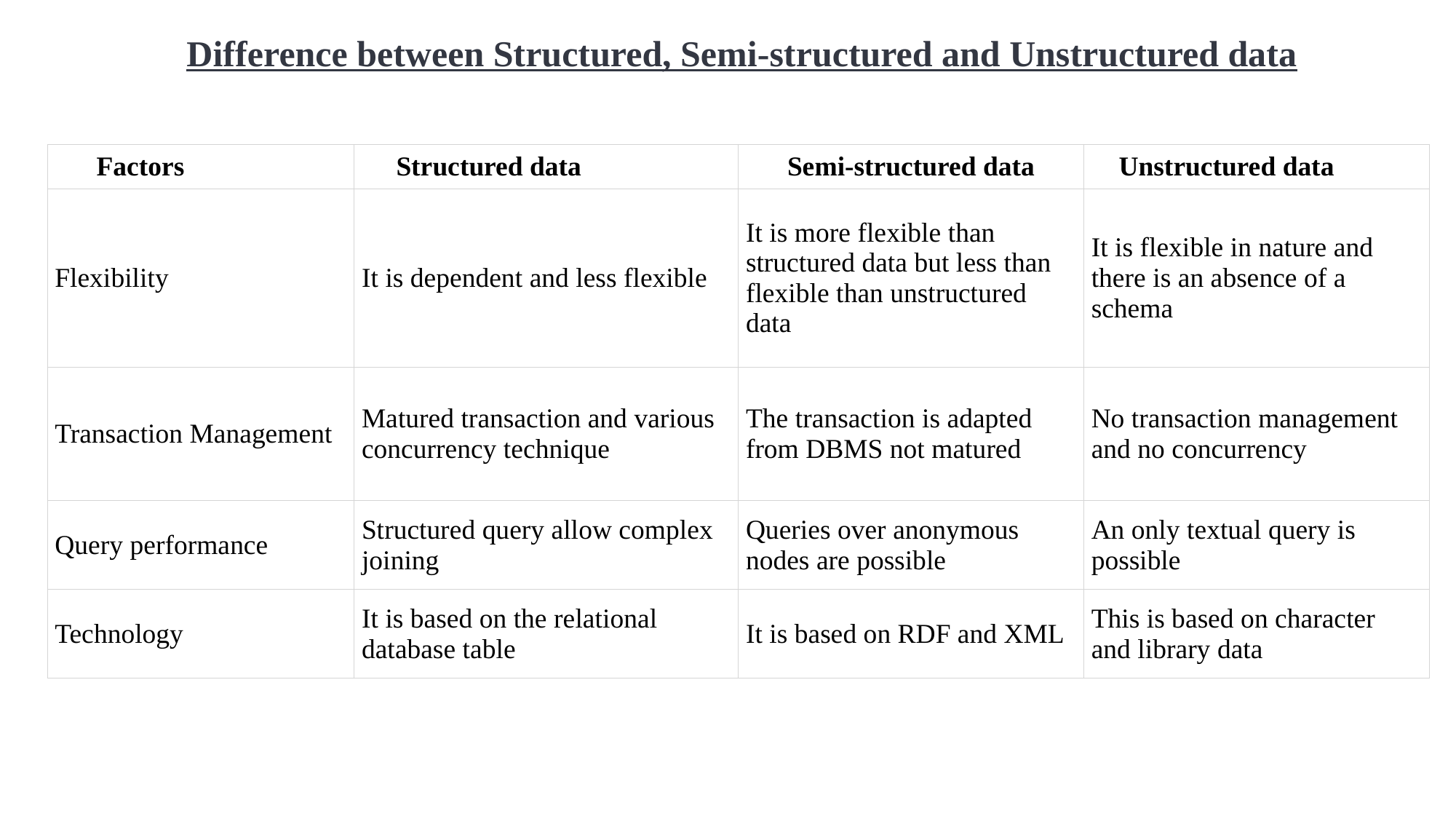

Difference between Structured, Semi-structured and Unstructured data
| Factors | Structured data | Semi-structured data | Unstructured data |
| --- | --- | --- | --- |
| Flexibility | It is dependent and less flexible | It is more flexible than structured data but less than flexible than unstructured data | It is flexible in nature and there is an absence of a schema |
| Transaction Management | Matured transaction and various concurrency technique | The transaction is adapted from DBMS not matured | No transaction management and no concurrency |
| Query performance | Structured query allow complex joining | Queries over anonymous nodes are possible | An only textual query is possible |
| Technology | It is based on the relational database table | It is based on RDF and XML | This is based on character and library data |